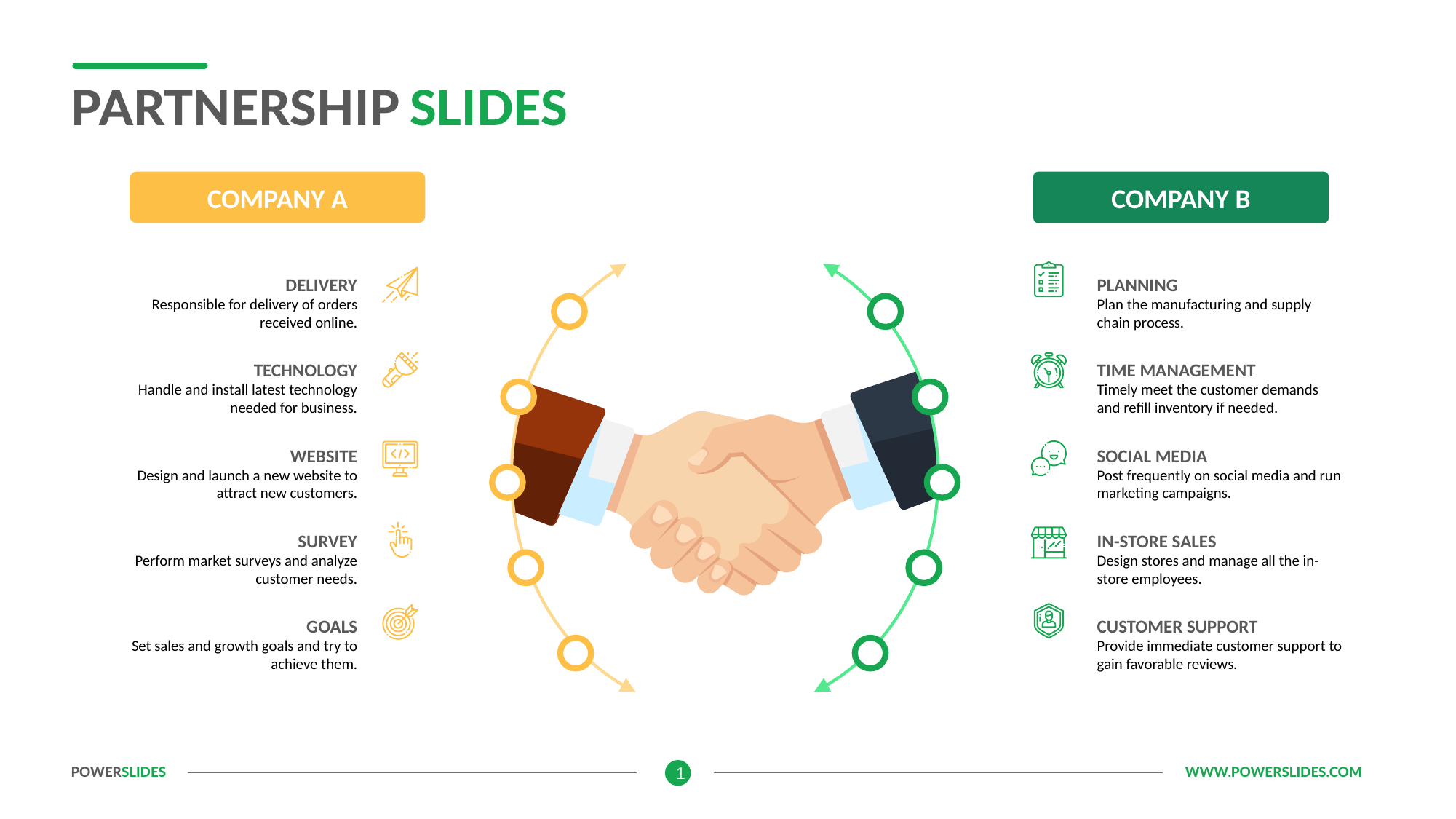

PARTNERSHIP SLIDES
COMPANY A
COMPANY B

DELIVERY
PLANNING
Responsible for delivery of orders received online.
Plan the manufacturing and supply chain process.

TECHNOLOGY
TIME MANAGEMENT

Handle and install latest technology needed for business.
Timely meet the customer demands and refill inventory if needed.

WEBSITE
SOCIAL MEDIA

Design and launch a new website to attract new customers.
Post frequently on social media and run marketing campaigns.

SURVEY
IN-STORE SALES

Perform market surveys and analyze customer needs.
Design stores and manage all the in-store employees.

GOALS
CUSTOMER SUPPORT
Set sales and growth goals and try to achieve them.
Provide immediate customer support to gain favorable reviews.

POWERSLIDES									  	       WWW.POWERSLIDES.COM
1